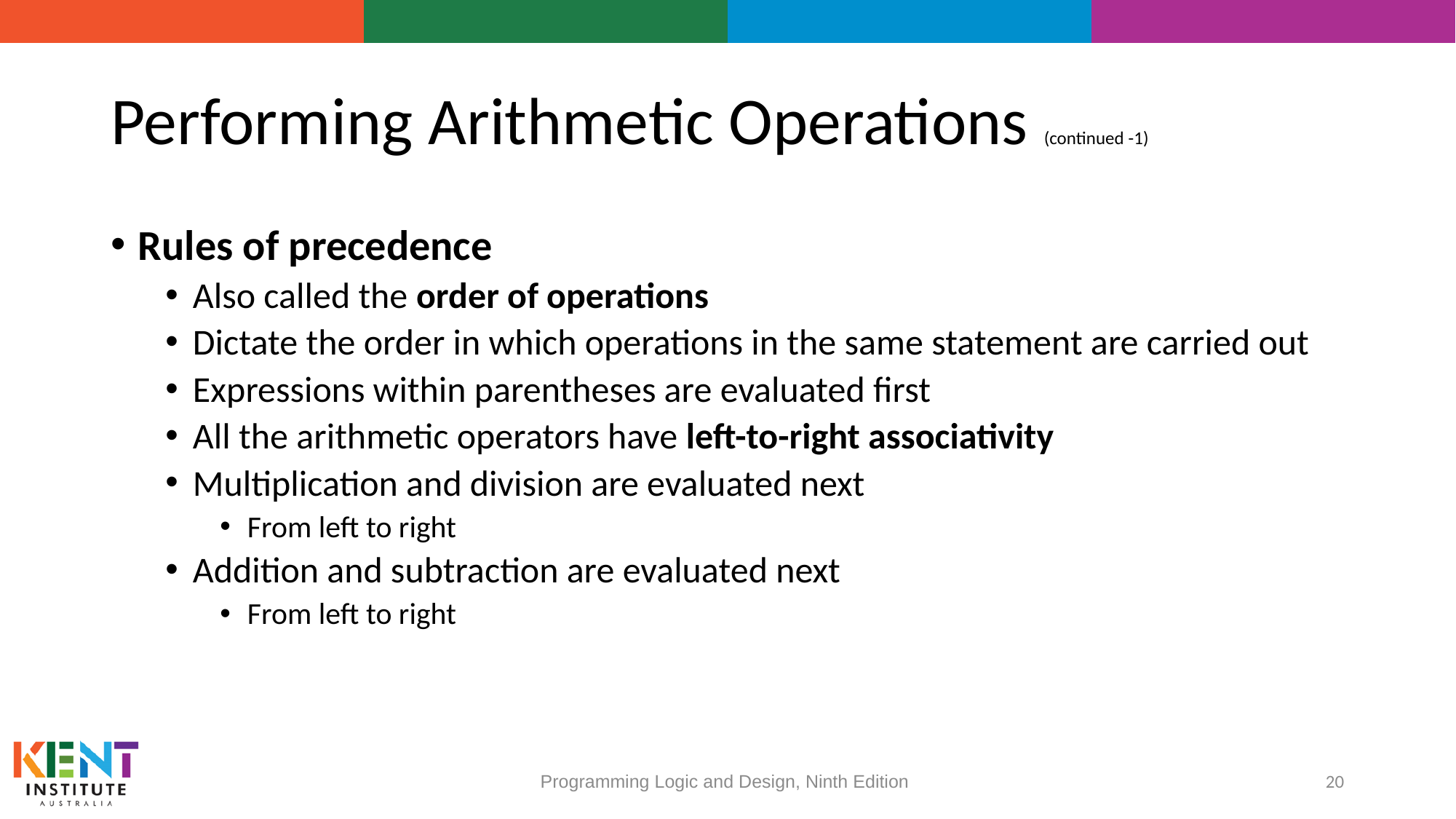

# Performing Arithmetic Operations (continued -1)
Rules of precedence
Also called the order of operations
Dictate the order in which operations in the same statement are carried out
Expressions within parentheses are evaluated first
All the arithmetic operators have left-to-right associativity
Multiplication and division are evaluated next
From left to right
Addition and subtraction are evaluated next
From left to right

20
Programming Logic and Design, Ninth Edition